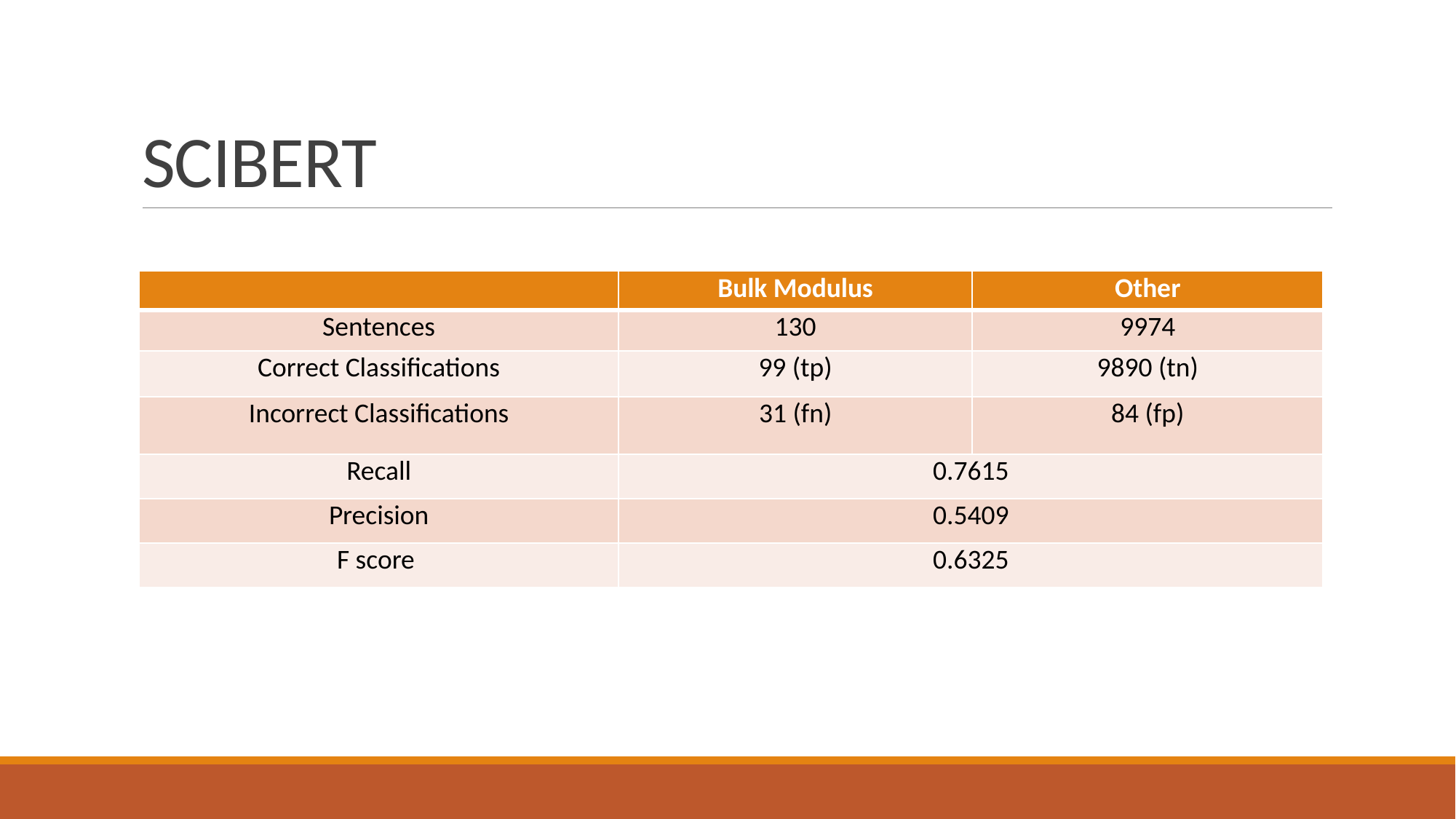

# SCIBERT
|  | Bulk Modulus | Other |
| --- | --- | --- |
| Sentences | 130 | 9974 |
| Correct Classifications | 99 (tp) | 9890 (tn) |
| Incorrect Classifications | 31 (fn) | 84 (fp) |
| Recall | 0.7615 |  |
| Precision | 0.5409 |  |
| F score | 0.6325 |  |